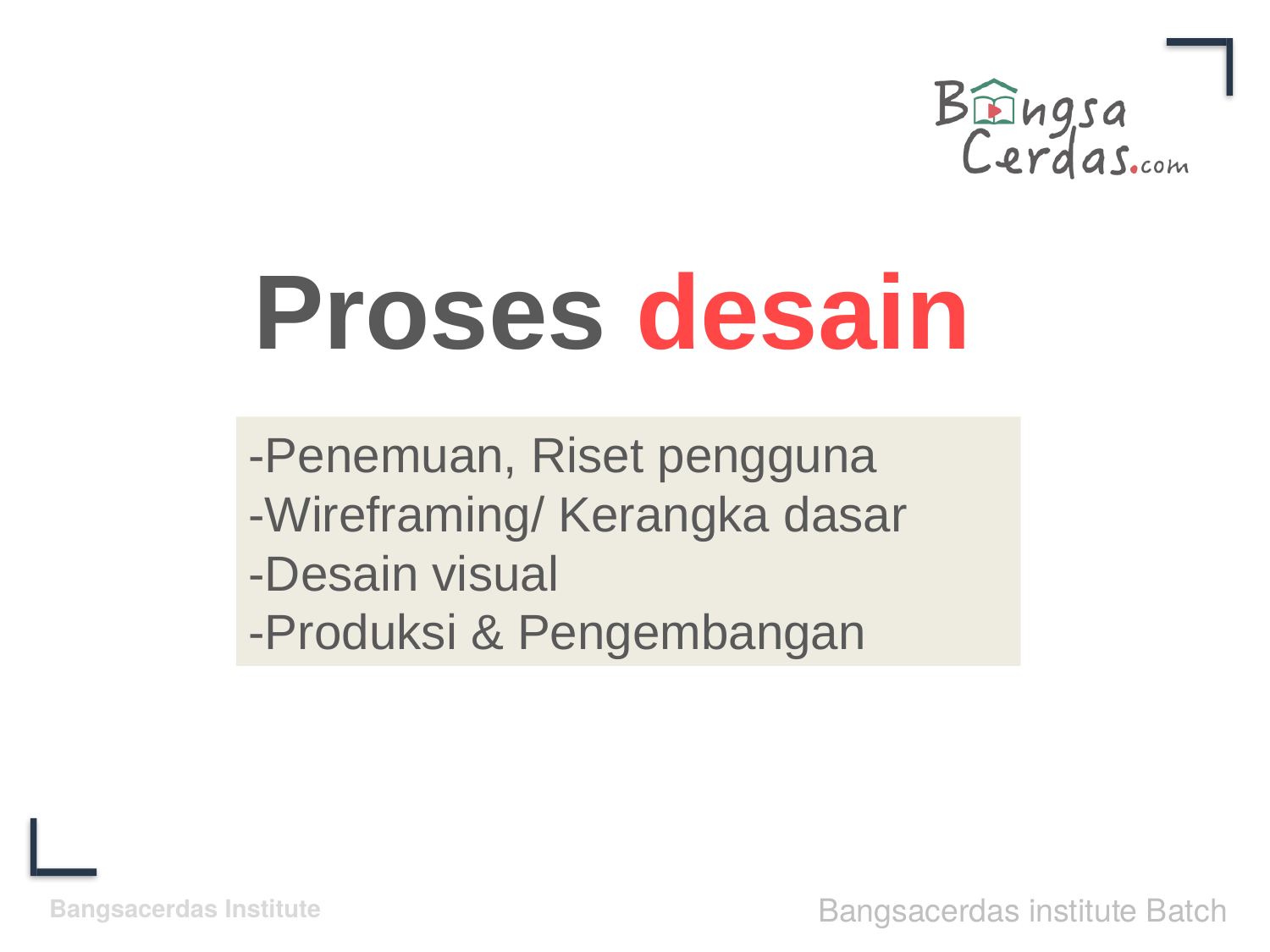

Proses desain
-Penemuan, Riset pengguna
-Wireframing/ Kerangka dasar
-Desain visual
-Produksi & Pengembangan